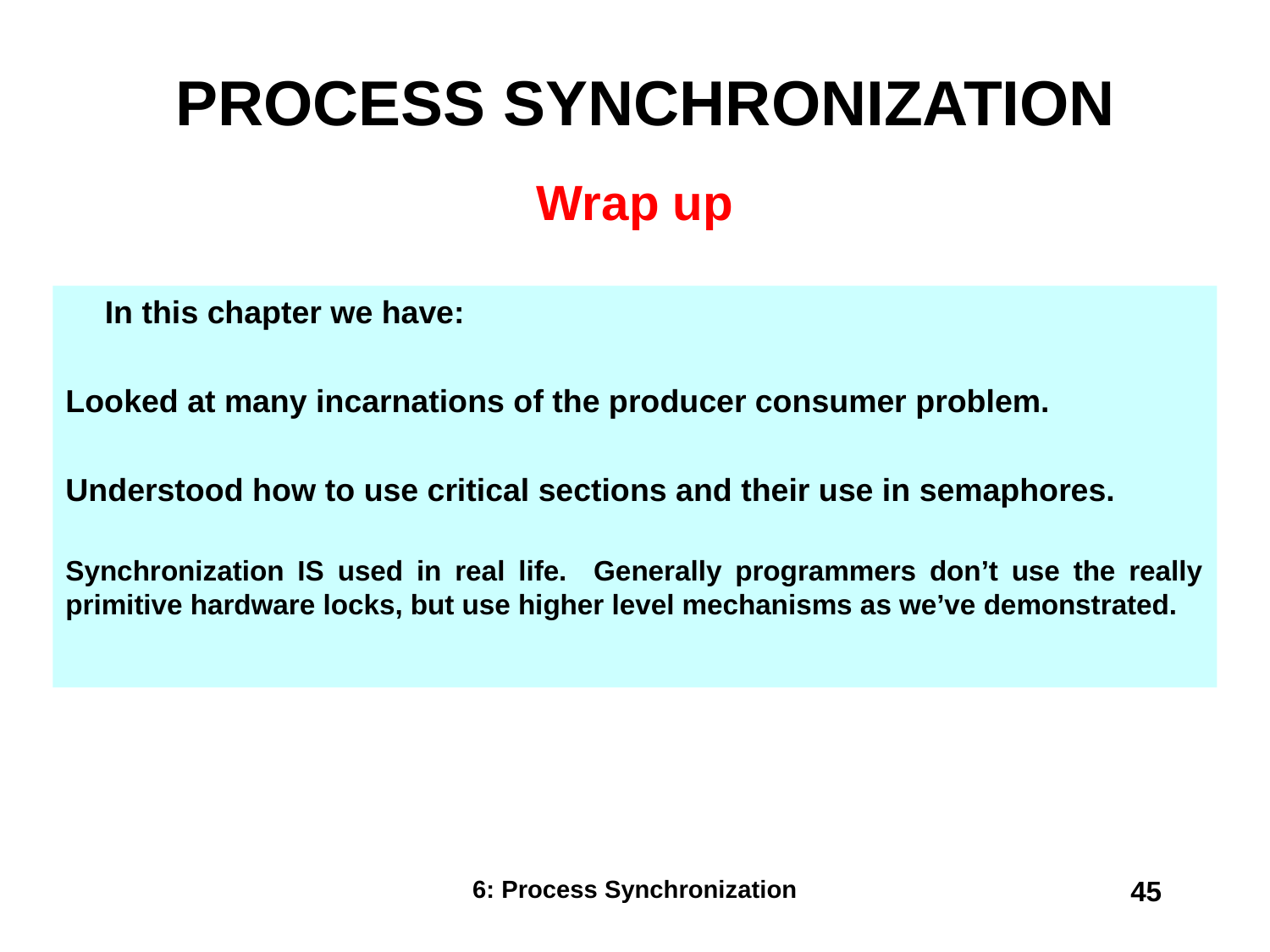

PROCESS SYNCHRONIZATION
# Wrap up
     In this chapter we have:

Looked at many incarnations of the producer consumer problem.

Understood how to use critical sections and their use in semaphores.

Synchronization IS used in real life.  Generally programmers don’t use the really primitive hardware locks, but use higher level mechanisms as we’ve demonstrated.

6: Process Synchronization
45